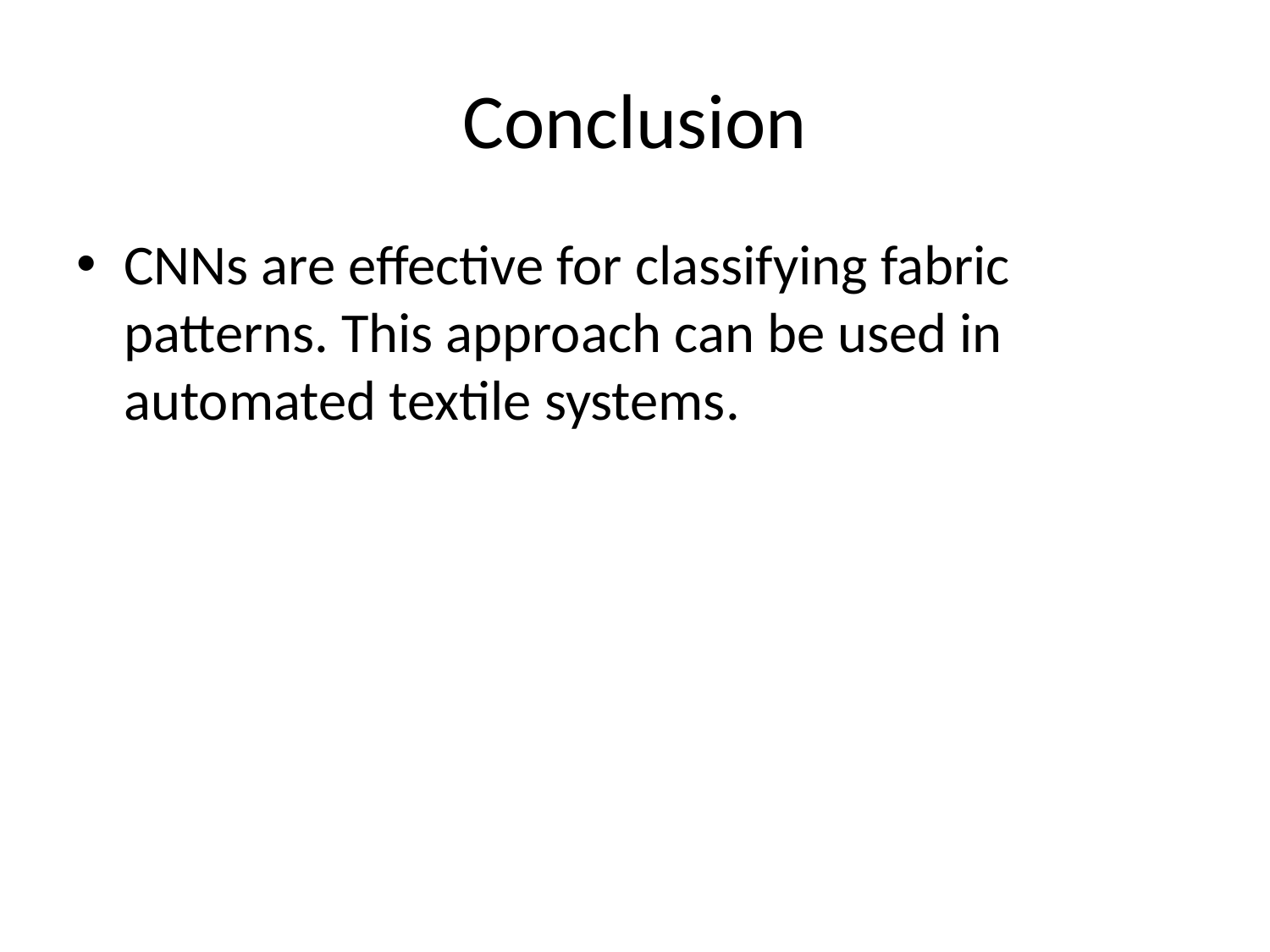

# Conclusion
CNNs are effective for classifying fabric patterns. This approach can be used in automated textile systems.